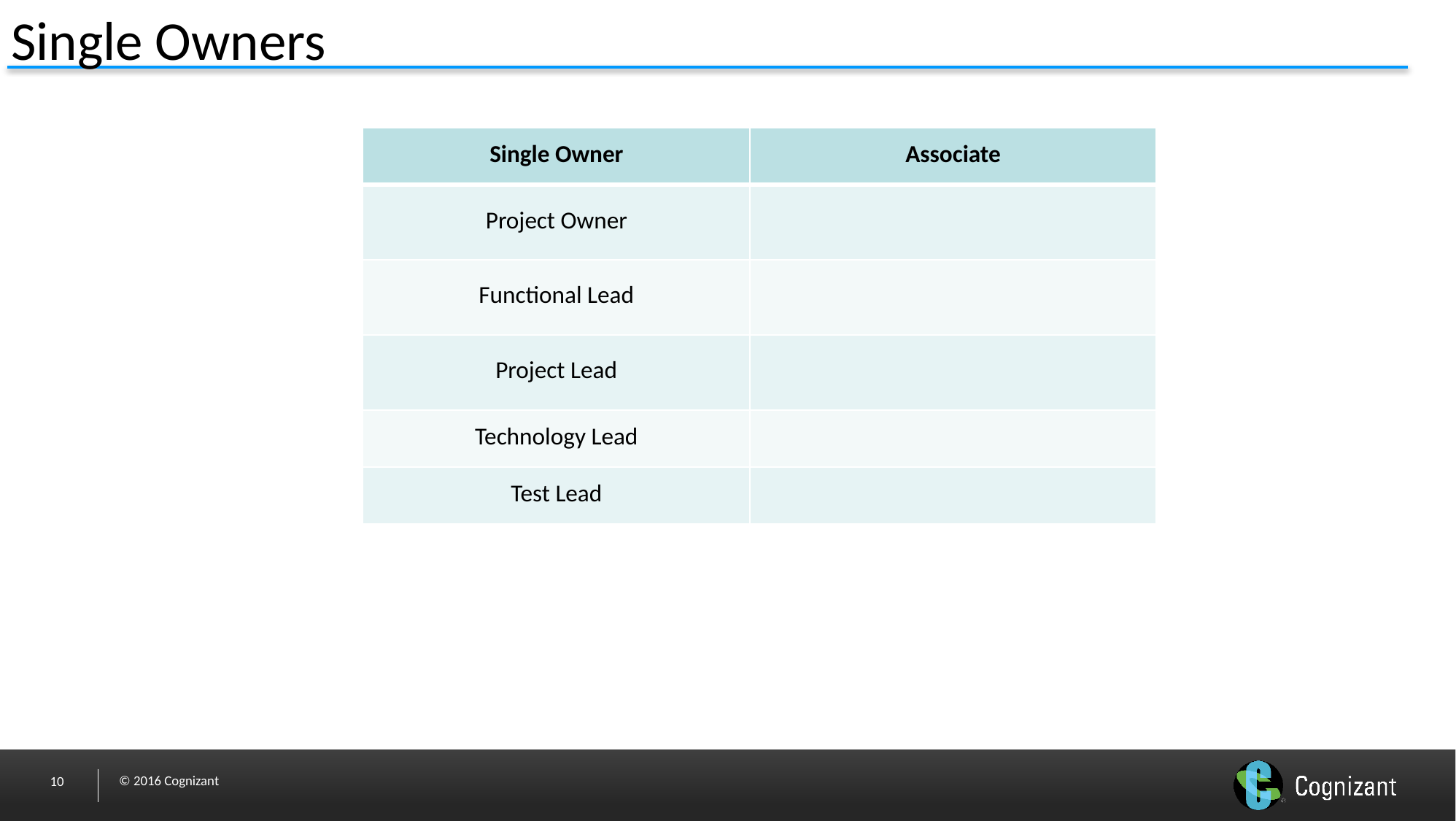

# Single Owners
| Single Owner | Associate |
| --- | --- |
| Project Owner |  |
| Functional Lead |  |
| Project Lead |  |
| Technology Lead |  |
| Test Lead |  |